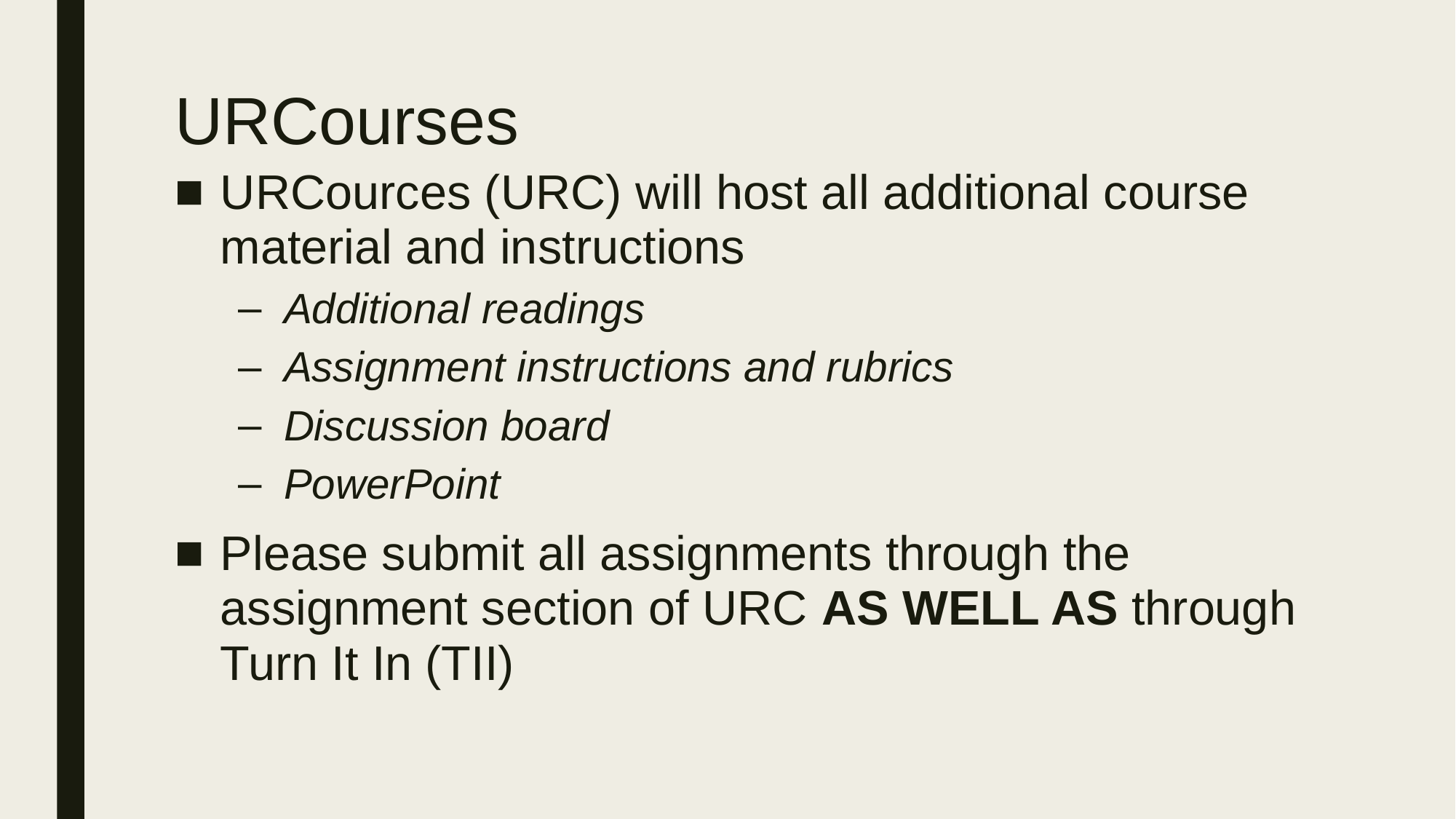

# URCourses
URCources (URC) will host all additional course material and instructions
Additional readings
Assignment instructions and rubrics
Discussion board
PowerPoint
Please submit all assignments through the assignment section of URC AS WELL AS through Turn It In (TII)